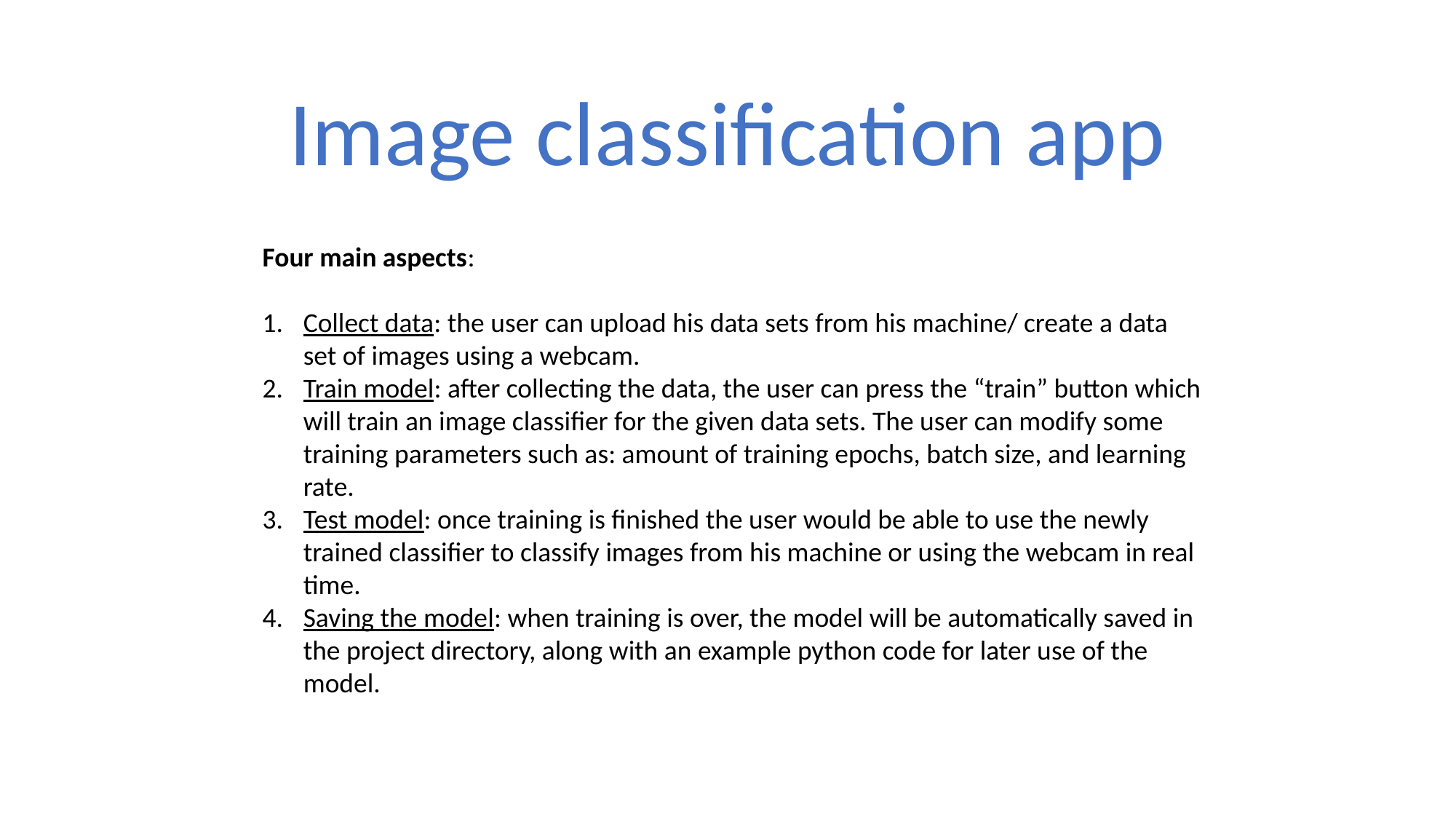

# Image classification app
Four main aspects:

Collect data: the user can upload his data sets from his machine/ create a data set of images using a webcam.
Train model: after collecting the data, the user can press the “train” button which will train an image classifier for the given data sets. The user can modify some training parameters such as: amount of training epochs, batch size, and learning rate.
Test model: once training is finished the user would be able to use the newly trained classifier to classify images from his machine or using the webcam in real time.
Saving the model: when training is over, the model will be automatically saved in the project directory, along with an example python code for later use of the model.